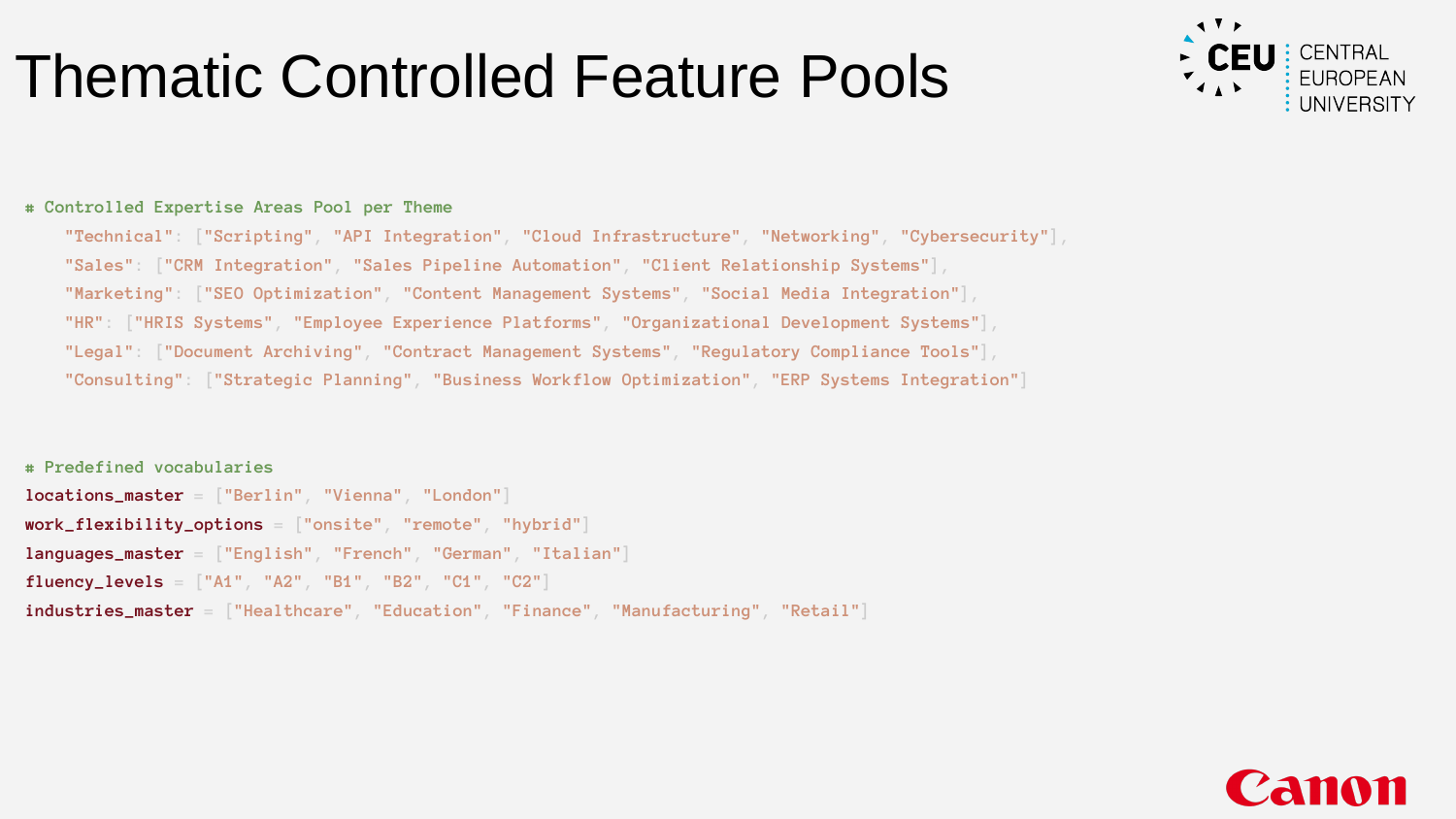

Thematic Controlled Feature Pools
# Controlled Expertise Areas Pool per Theme
    "Technical": ["Scripting", "API Integration", "Cloud Infrastructure", "Networking", "Cybersecurity"],
    "Sales": ["CRM Integration", "Sales Pipeline Automation", "Client Relationship Systems"],
    "Marketing": ["SEO Optimization", "Content Management Systems", "Social Media Integration"],
    "HR": ["HRIS Systems", "Employee Experience Platforms", "Organizational Development Systems"],
    "Legal": ["Document Archiving", "Contract Management Systems", "Regulatory Compliance Tools"],
    "Consulting": ["Strategic Planning", "Business Workflow Optimization", "ERP Systems Integration"]

# Predefined vocabularies
locations_master = ["Berlin", "Vienna", "London"]
work_flexibility_options = ["onsite", "remote", "hybrid"]
languages_master = ["English", "French", "German", "Italian"]
fluency_levels = ["A1", "A2", "B1", "B2", "C1", "C2"]
industries_master = ["Healthcare", "Education", "Finance", "Manufacturing", "Retail"]